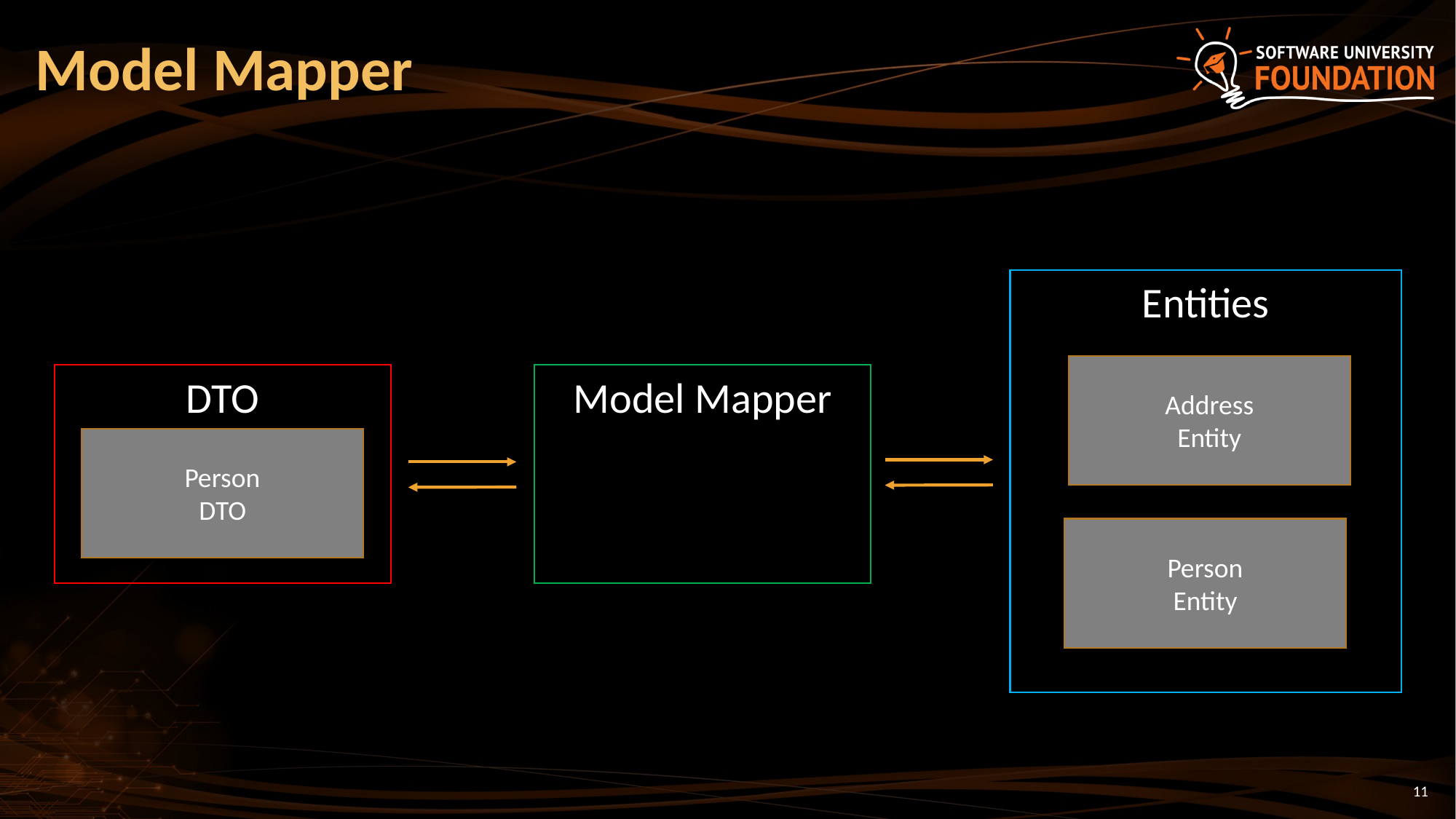

# Model Mapper
Entities
Address
Entity
DTO
Model Mapper
Person
DTO
Person
Entity
11